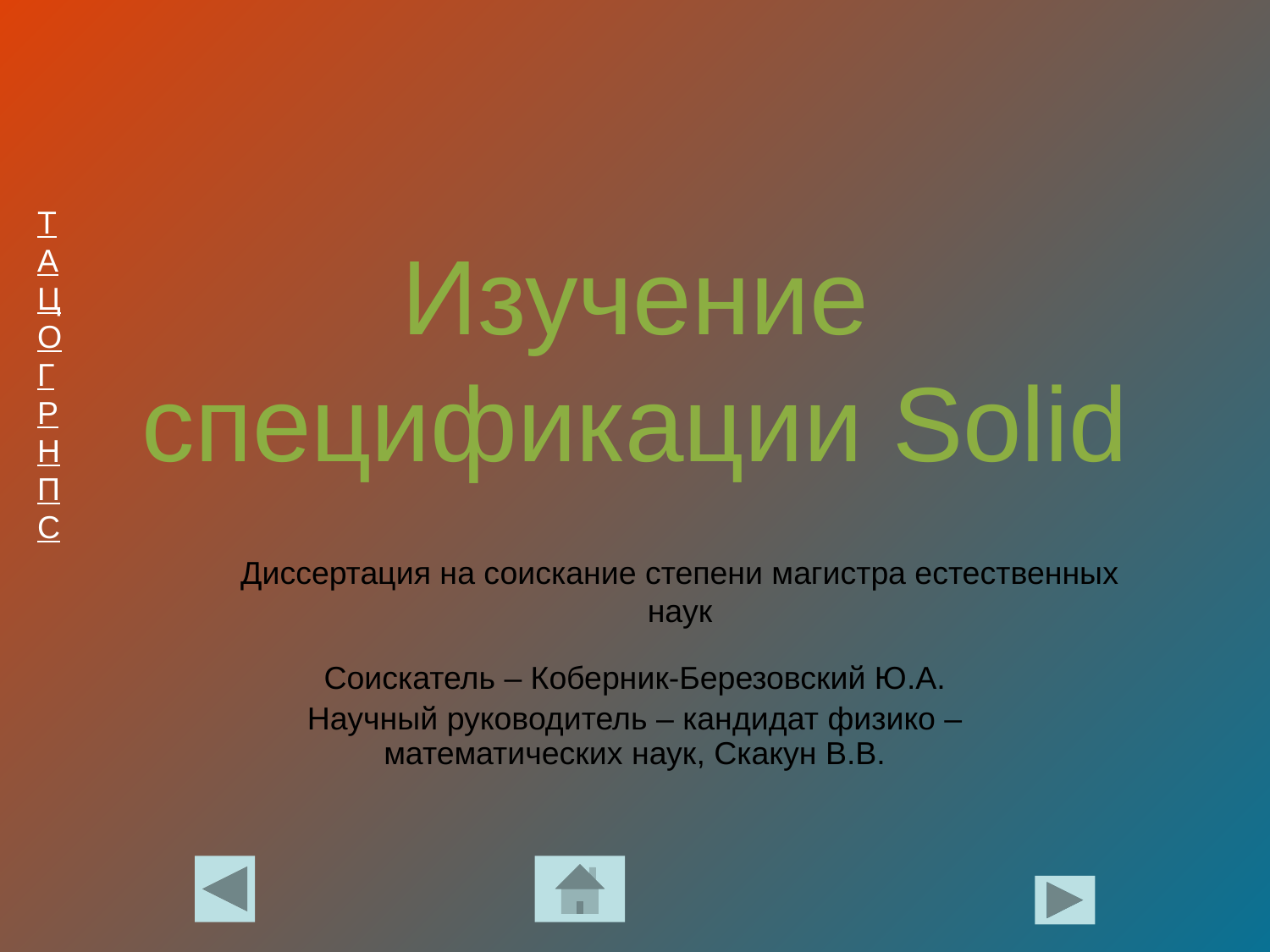

# Изучение спецификации Solid
Диссертация на соискание степени магистра естественных наук
Соискатель – Коберник-Березовский Ю.А.
Научный руководитель – кандидат физико – математических наук, Скакун В.В.